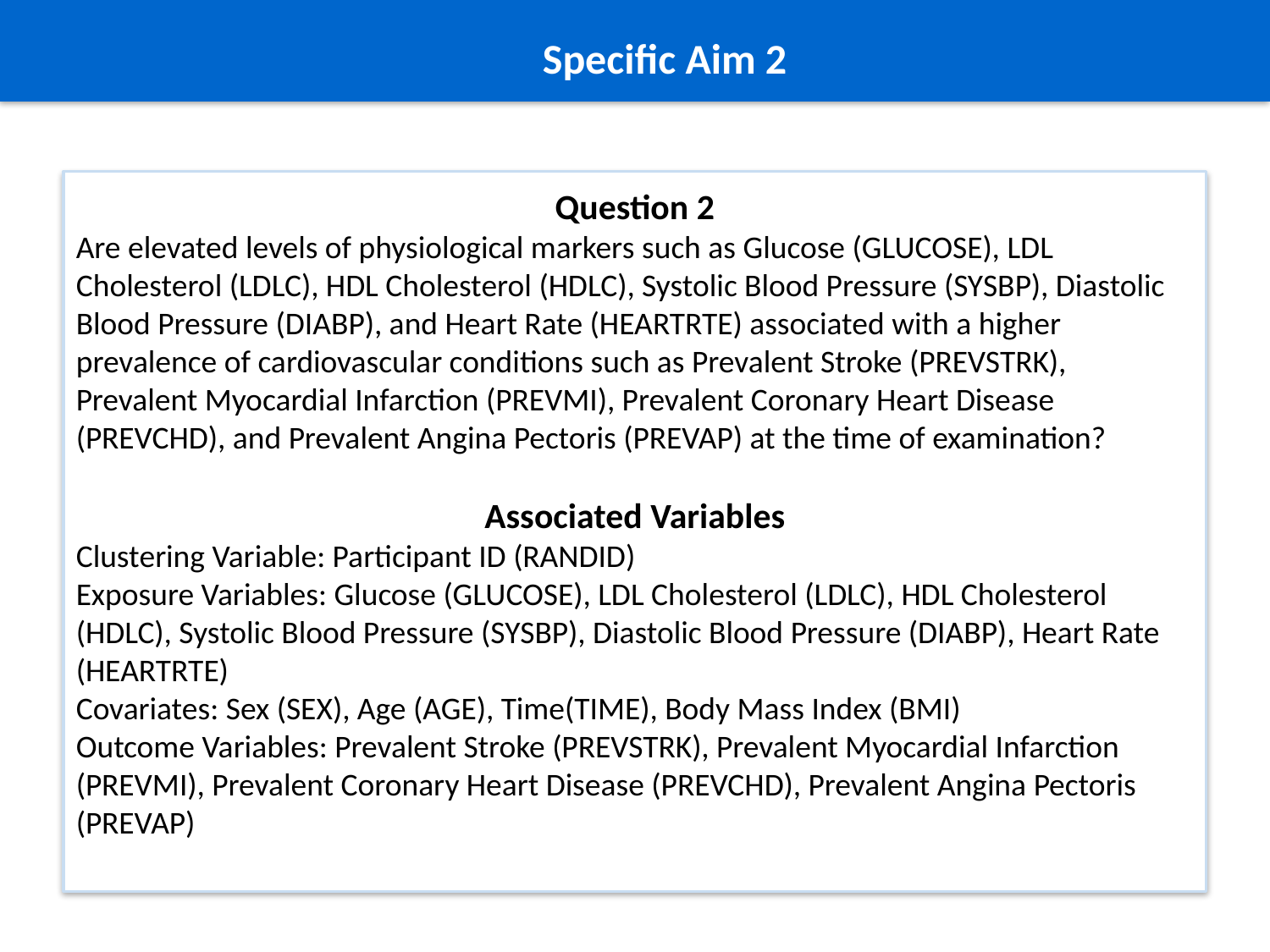

Specific Aim 2
Question 2
Are elevated levels of physiological markers such as Glucose (GLUCOSE), LDL Cholesterol (LDLC), HDL Cholesterol (HDLC), Systolic Blood Pressure (SYSBP), Diastolic Blood Pressure (DIABP), and Heart Rate (HEARTRTE) associated with a higher prevalence of cardiovascular conditions such as Prevalent Stroke (PREVSTRK), Prevalent Myocardial Infarction (PREVMI), Prevalent Coronary Heart Disease (PREVCHD), and Prevalent Angina Pectoris (PREVAP) at the time of examination?

Associated Variables
Clustering Variable: Participant ID (RANDID)
Exposure Variables: Glucose (GLUCOSE), LDL Cholesterol (LDLC), HDL Cholesterol (HDLC), Systolic Blood Pressure (SYSBP), Diastolic Blood Pressure (DIABP), Heart Rate (HEARTRTE)
Covariates: Sex (SEX), Age (AGE), Time(TIME), Body Mass Index (BMI)
Outcome Variables: Prevalent Stroke (PREVSTRK), Prevalent Myocardial Infarction (PREVMI), Prevalent Coronary Heart Disease (PREVCHD), Prevalent Angina Pectoris (PREVAP)